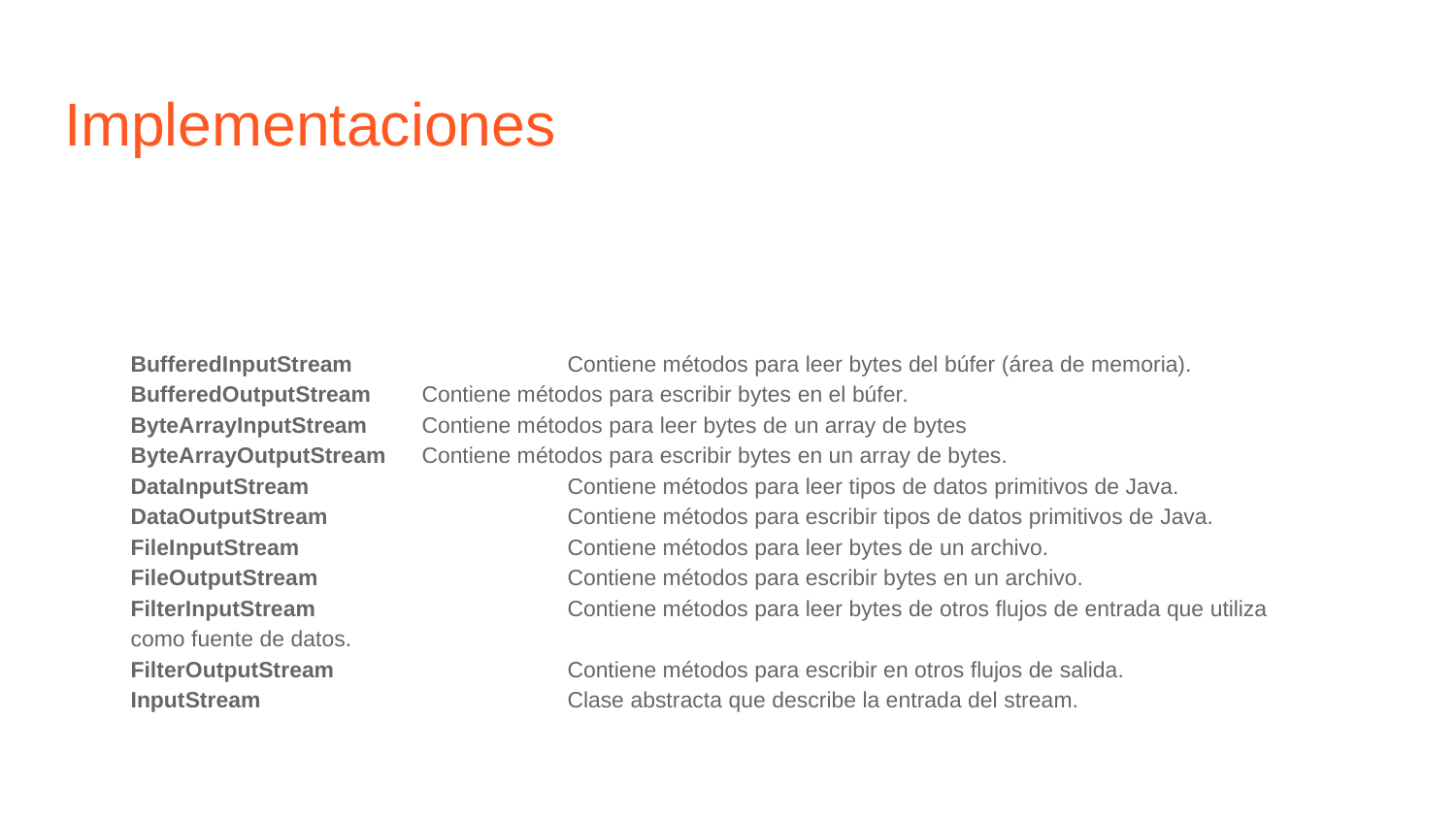

# Implementaciones
BufferedInputStream		Contiene métodos para leer bytes del búfer (área de memoria).
BufferedOutputStream	Contiene métodos para escribir bytes en el búfer.
ByteArrayInputStream	Contiene métodos para leer bytes de un array de bytes
ByteArrayOutputStream	Contiene métodos para escribir bytes en un array de bytes.
DataInputStream		Contiene métodos para leer tipos de datos primitivos de Java.
DataOutputStream		Contiene métodos para escribir tipos de datos primitivos de Java.
FileInputStream		Contiene métodos para leer bytes de un archivo.
FileOutputStream		Contiene métodos para escribir bytes en un archivo.
FilterInputStream		Contiene métodos para leer bytes de otros flujos de entrada que utiliza como fuente de datos.
FilterOutputStream		Contiene métodos para escribir en otros flujos de salida.
InputStream			Clase abstracta que describe la entrada del stream.